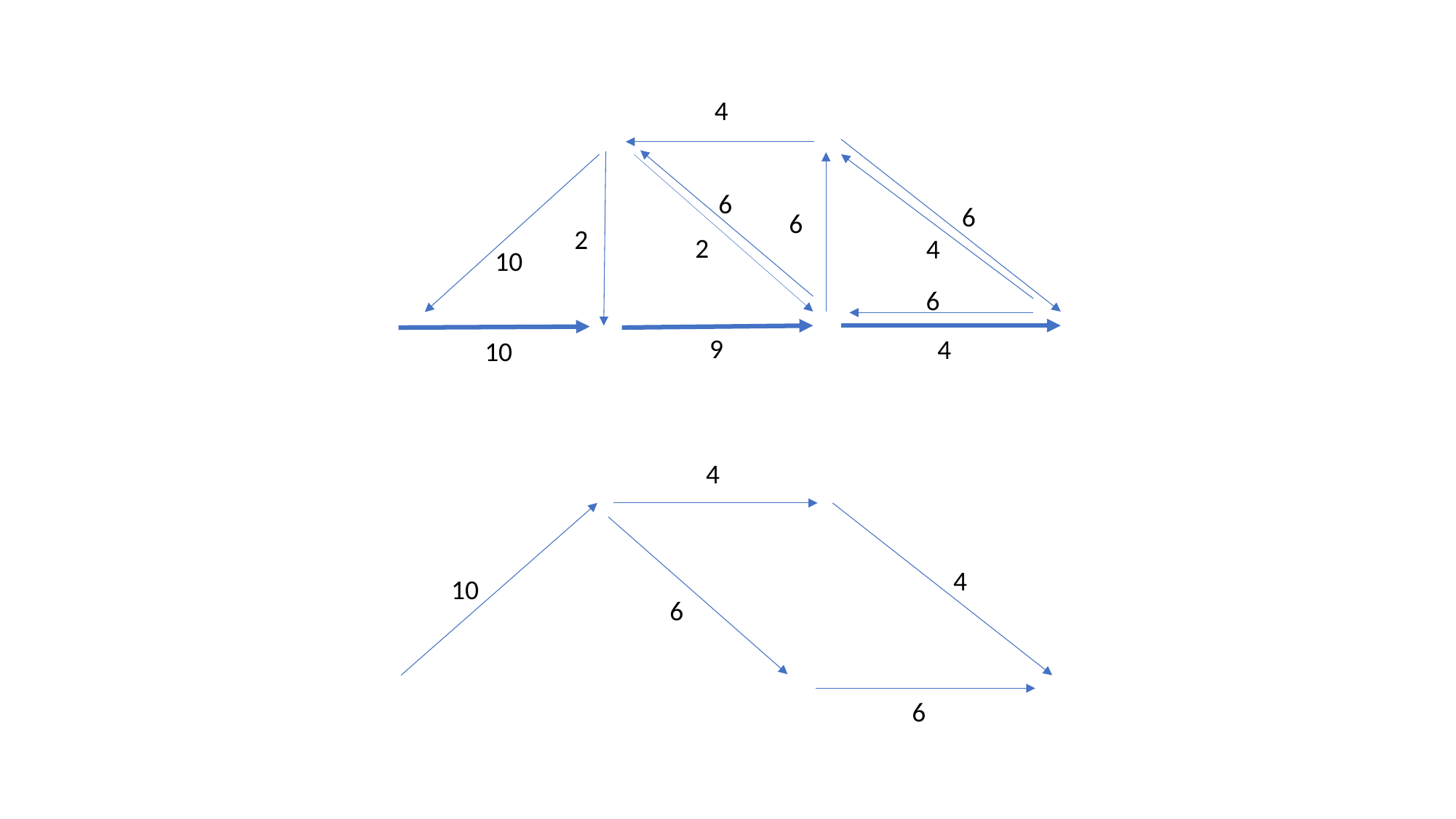

4
6
6
6
2
2
4
10
6
9
4
10
4
4
10
6
6